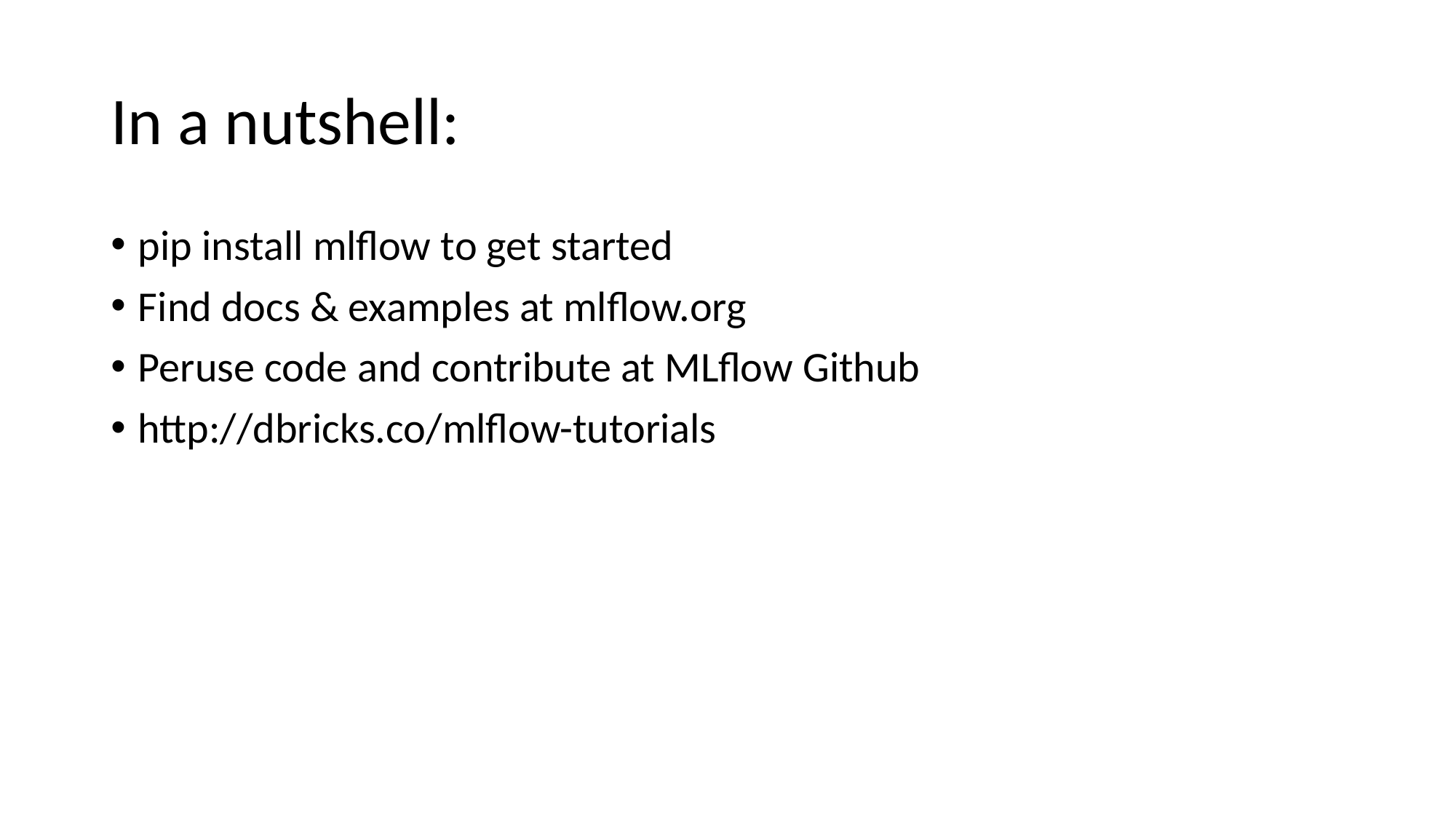

# In a nutshell:
pip install mlflow to get started
Find docs & examples at mlflow.org
Peruse code and contribute at MLflow Github
http://dbricks.co/mlflow-tutorials